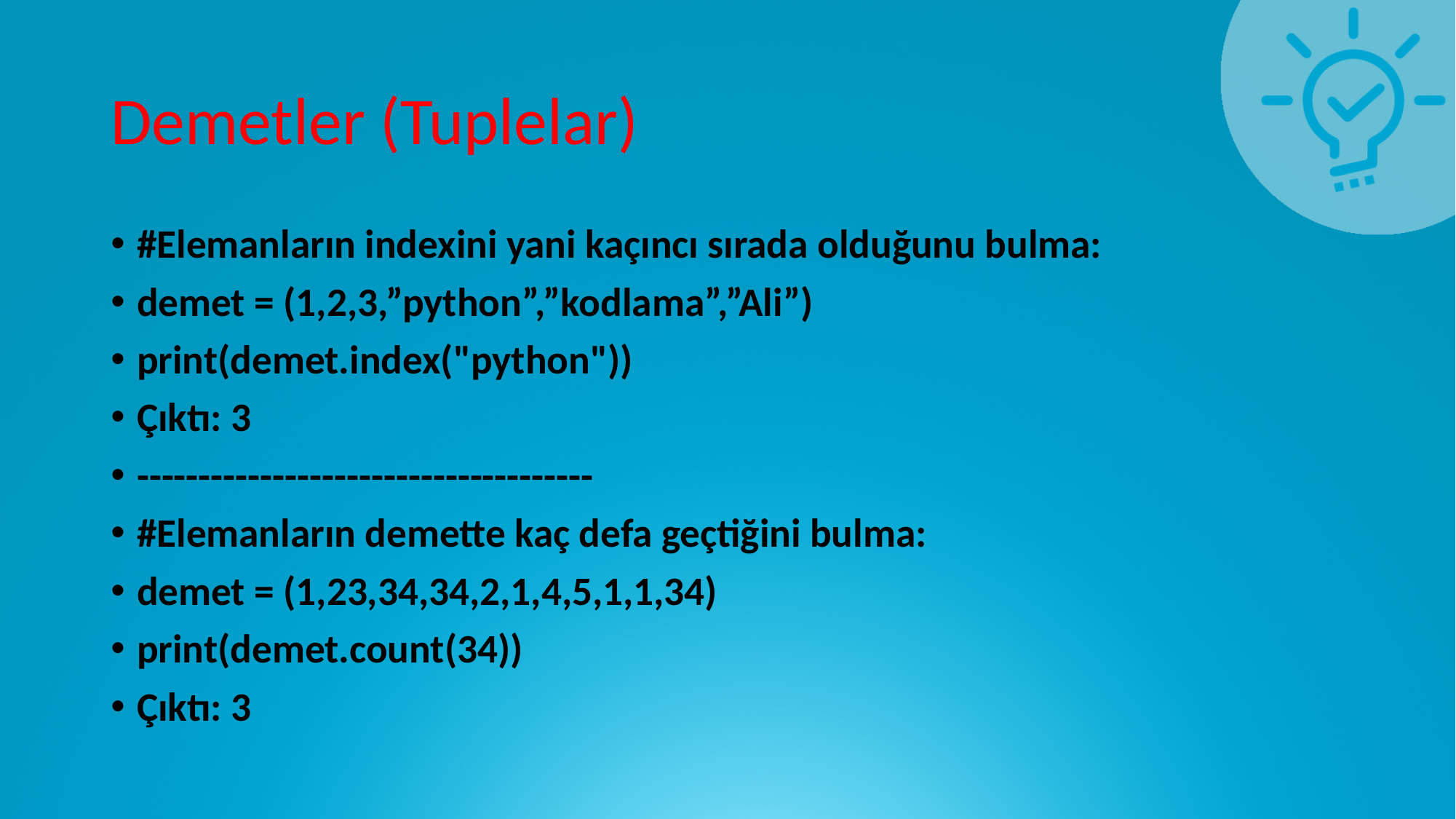

# Demetler (Tuplelar)
#Elemanların indexini yani kaçıncı sırada olduğunu bulma:
demet = (1,2,3,”python”,”kodlama”,”Ali”)
print(demet.index("python"))
Çıktı: 3
-------------------------------------
#Elemanların demette kaç defa geçtiğini bulma:
demet = (1,23,34,34,2,1,4,5,1,1,34)
print(demet.count(34))
Çıktı: 3